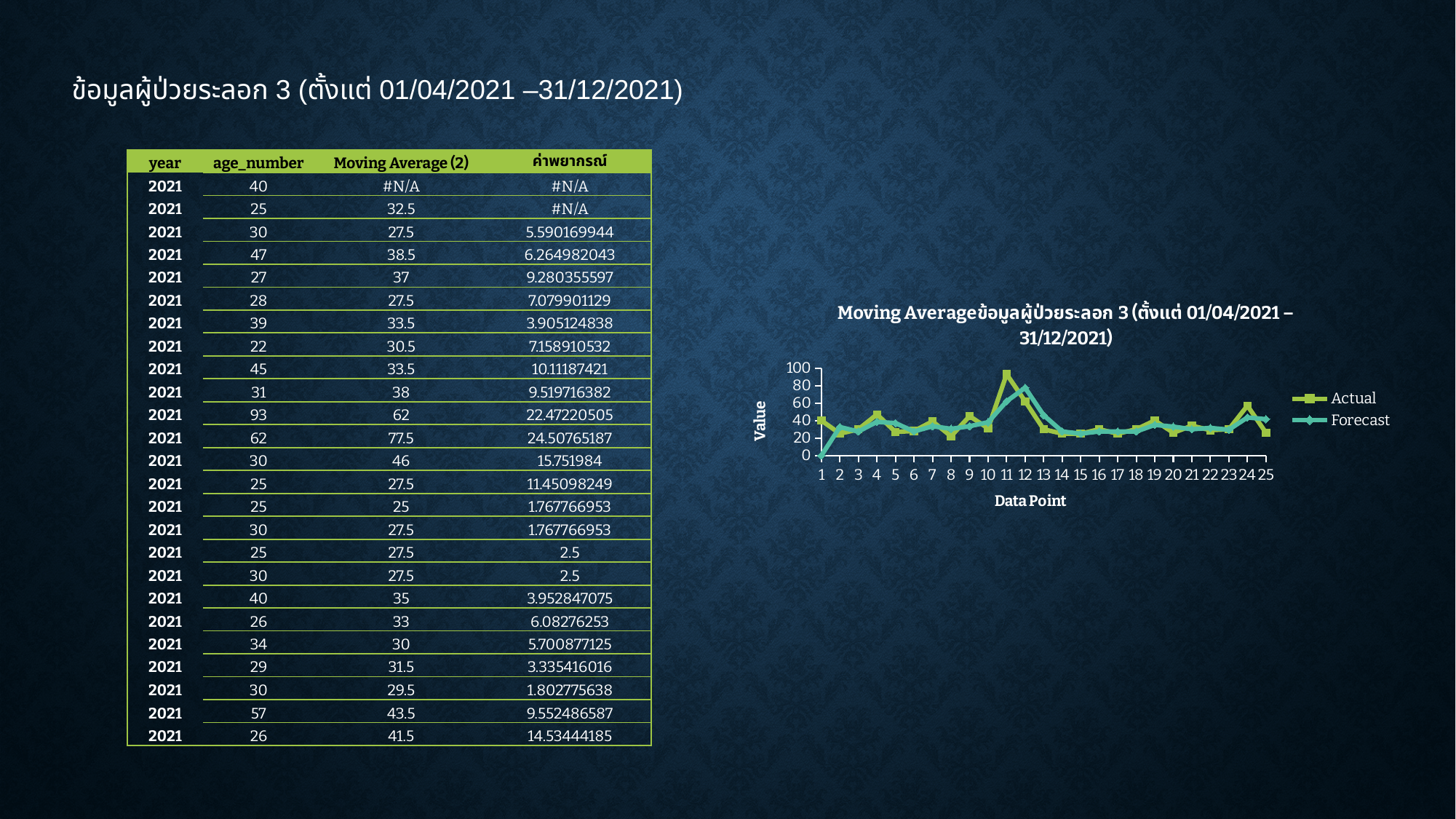

ข้อมูลผู้ป่วยระลอก 3 (ตั้งแต่ 01/04/2021 –31/12/2021)
| year | age\_number | Moving Average (2) | ค่าพยากรณ์ |
| --- | --- | --- | --- |
| 2021 | 40 | #N/A | #N/A |
| 2021 | 25 | 32.5 | #N/A |
| 2021 | 30 | 27.5 | 5.590169944 |
| 2021 | 47 | 38.5 | 6.264982043 |
| 2021 | 27 | 37 | 9.280355597 |
| 2021 | 28 | 27.5 | 7.079901129 |
| 2021 | 39 | 33.5 | 3.905124838 |
| 2021 | 22 | 30.5 | 7.158910532 |
| 2021 | 45 | 33.5 | 10.11187421 |
| 2021 | 31 | 38 | 9.519716382 |
| 2021 | 93 | 62 | 22.47220505 |
| 2021 | 62 | 77.5 | 24.50765187 |
| 2021 | 30 | 46 | 15.751984 |
| 2021 | 25 | 27.5 | 11.45098249 |
| 2021 | 25 | 25 | 1.767766953 |
| 2021 | 30 | 27.5 | 1.767766953 |
| 2021 | 25 | 27.5 | 2.5 |
| 2021 | 30 | 27.5 | 2.5 |
| 2021 | 40 | 35 | 3.952847075 |
| 2021 | 26 | 33 | 6.08276253 |
| 2021 | 34 | 30 | 5.700877125 |
| 2021 | 29 | 31.5 | 3.335416016 |
| 2021 | 30 | 29.5 | 1.802775638 |
| 2021 | 57 | 43.5 | 9.552486587 |
| 2021 | 26 | 41.5 | 14.53444185 |

### Chart: Moving Averageข้อมูลผู้ป่วยระลอก 3 (ตั้งแต่ 01/04/2021 –31/12/2021)

| Category |  |  |
|---|---|---|